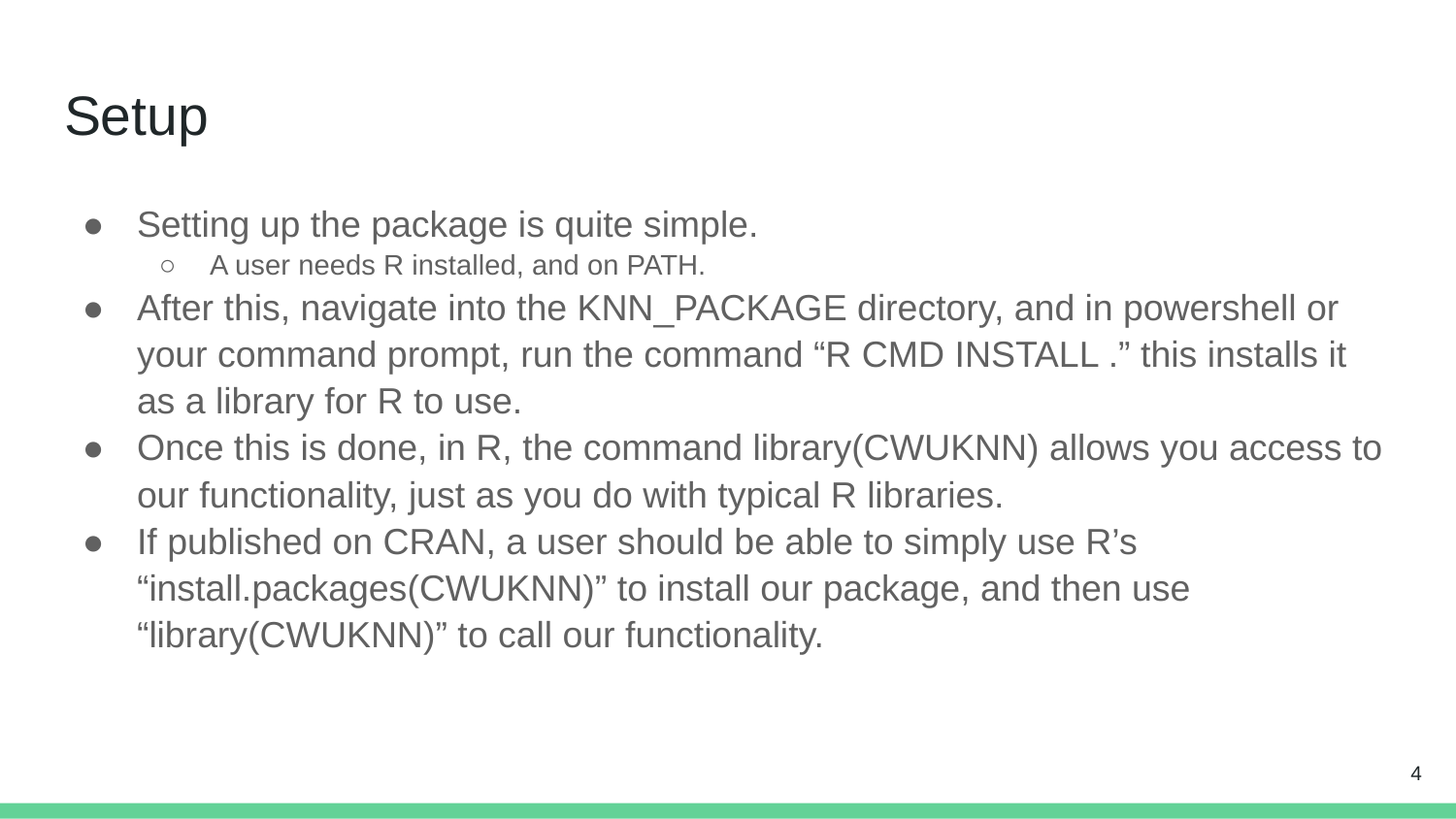

# Setup
Setting up the package is quite simple.
A user needs R installed, and on PATH.
After this, navigate into the KNN_PACKAGE directory, and in powershell or your command prompt, run the command “R CMD INSTALL .” this installs it as a library for R to use.
Once this is done, in R, the command library(CWUKNN) allows you access to our functionality, just as you do with typical R libraries.
If published on CRAN, a user should be able to simply use R’s “install.packages(CWUKNN)” to install our package, and then use “library(CWUKNN)” to call our functionality.
4